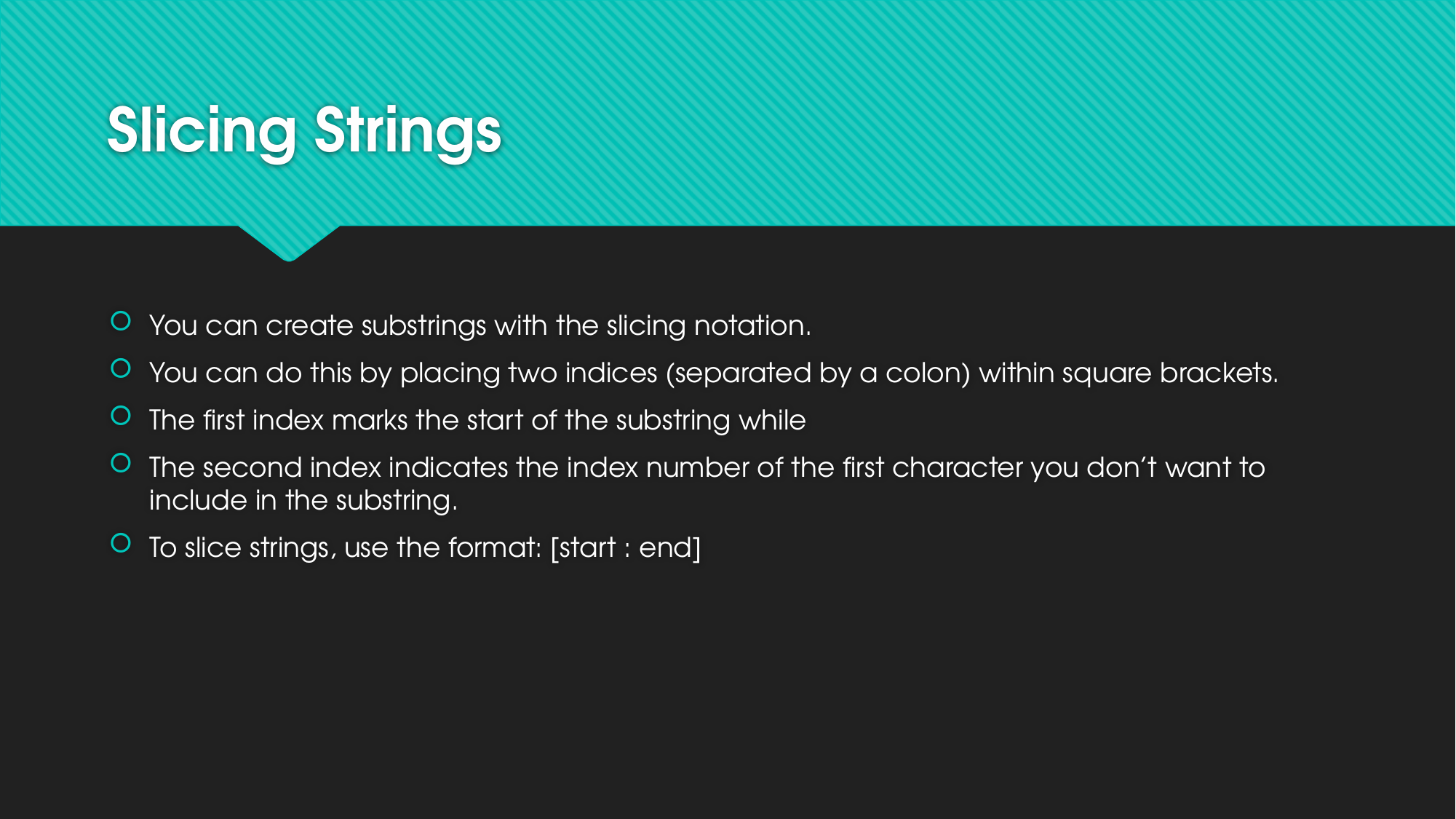

# Slicing Strings
You can create substrings with the slicing notation.
You can do this by placing two indices (separated by a colon) within square brackets.
The first index marks the start of the substring while
The second index indicates the index number of the first character you don’t want to include in the substring.
To slice strings, use the format: [start : end]